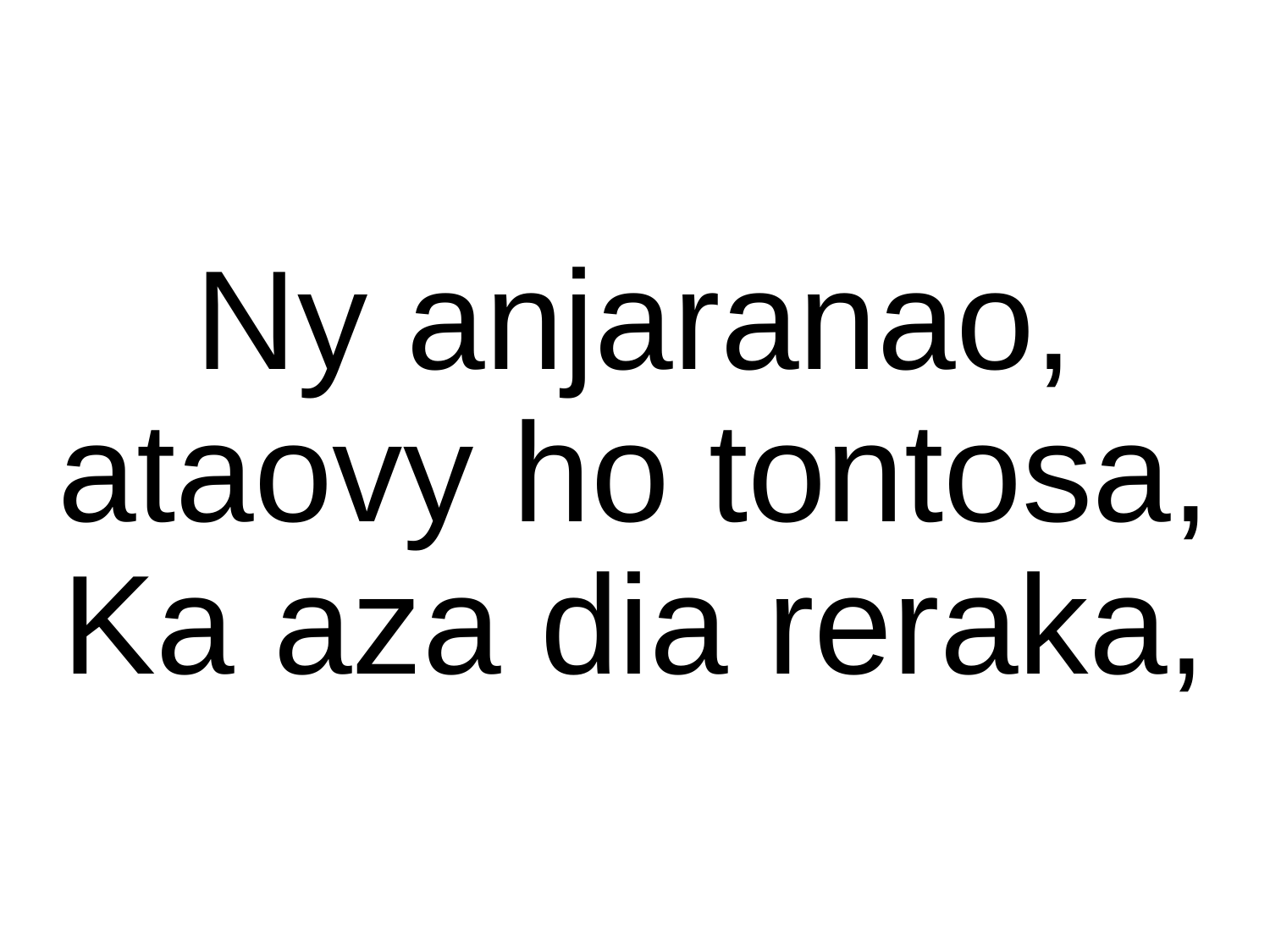

Ny anjaranao, ataovy ho tontosa,
Ka aza dia reraka,